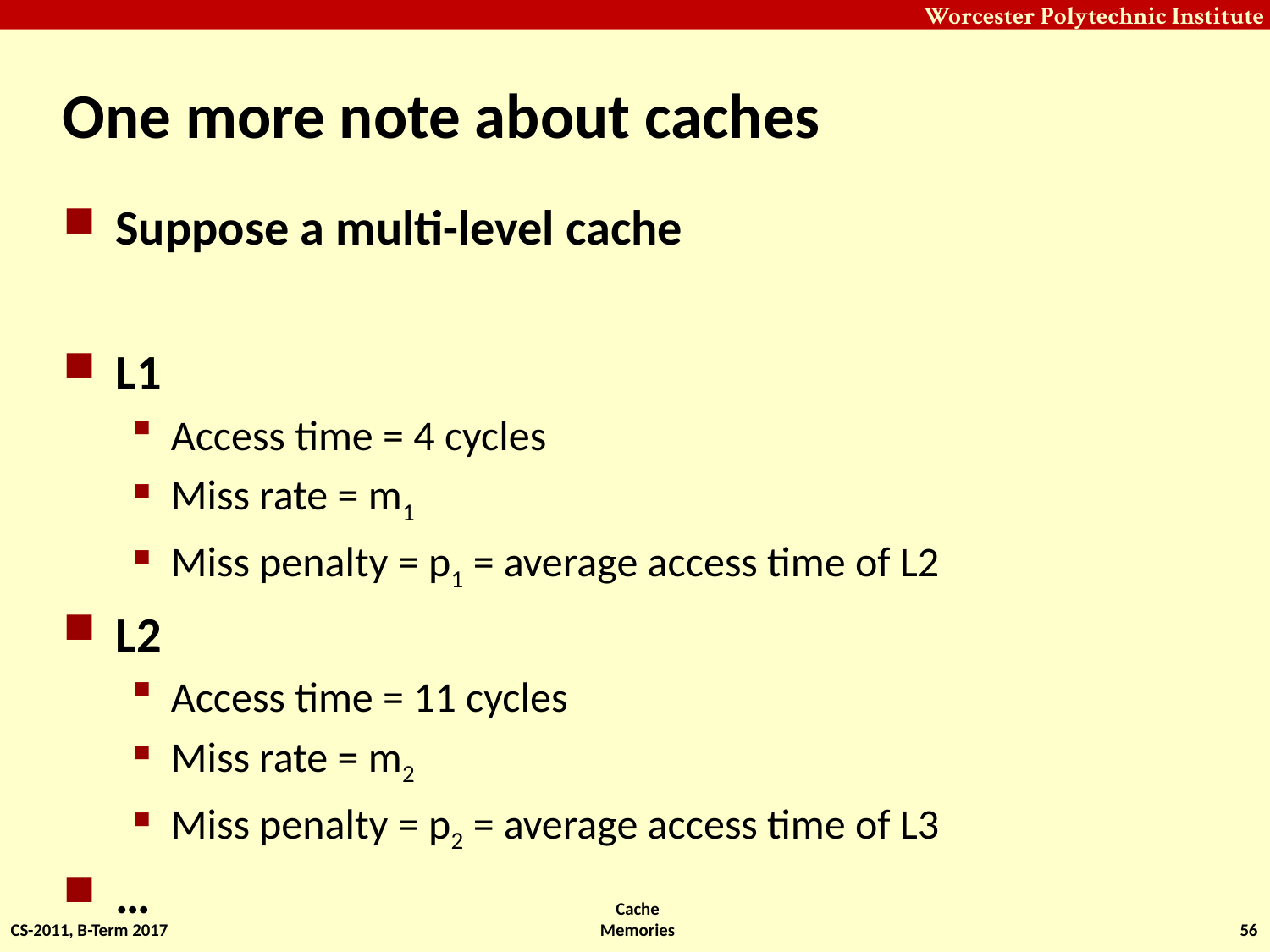

# One more note about caches
Suppose a multi-level cache

L1
Access time = 4 cycles
Miss rate = m1
Miss penalty = p1 = average access time of L2
L2
Access time = 11 cycles
Miss rate = m2
Miss penalty = p2 = average access time of L3
…
CS-2011, B-Term 2017
Cache Memories
56